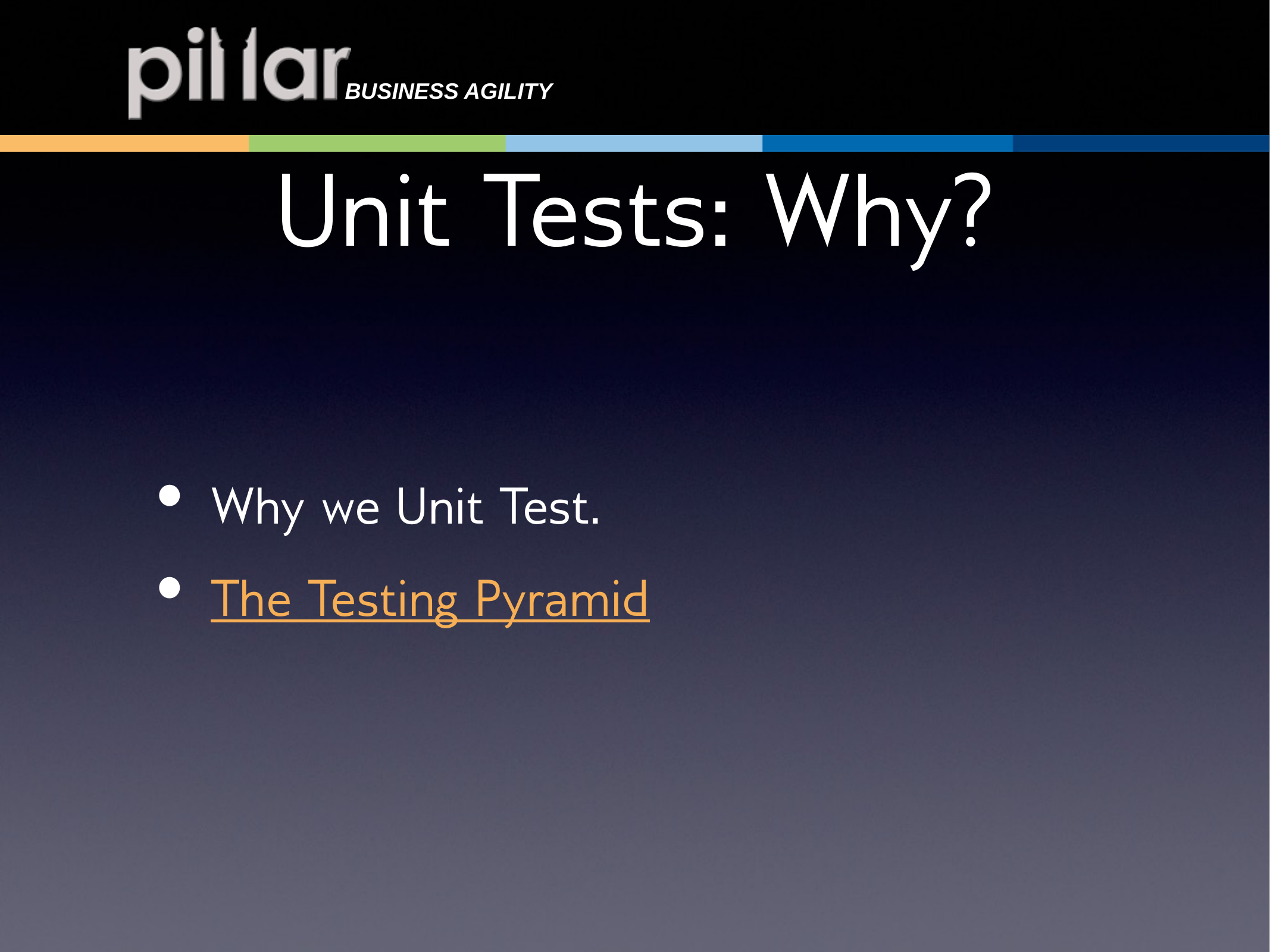

# Unit Tests: Why?
Why we Unit Test.
The Testing Pyramid